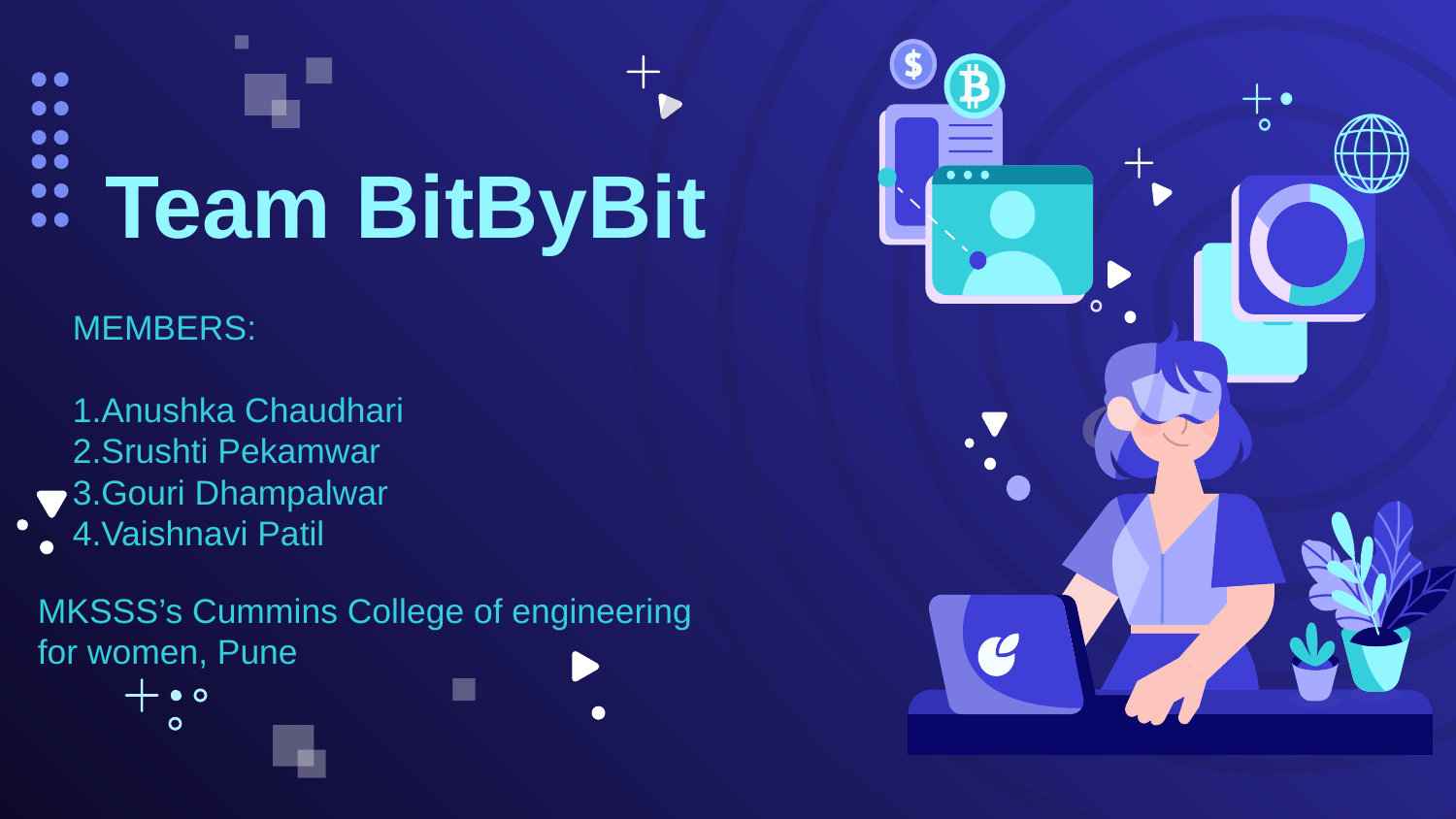

Team BitByBit

MEMBERS:

1.Anushka Chaudhari
2.Srushti Pekamwar
3.Gouri Dhampalwar
4.Vaishnavi Patil

MKSSS’s Cummins College of engineering for women, Pune